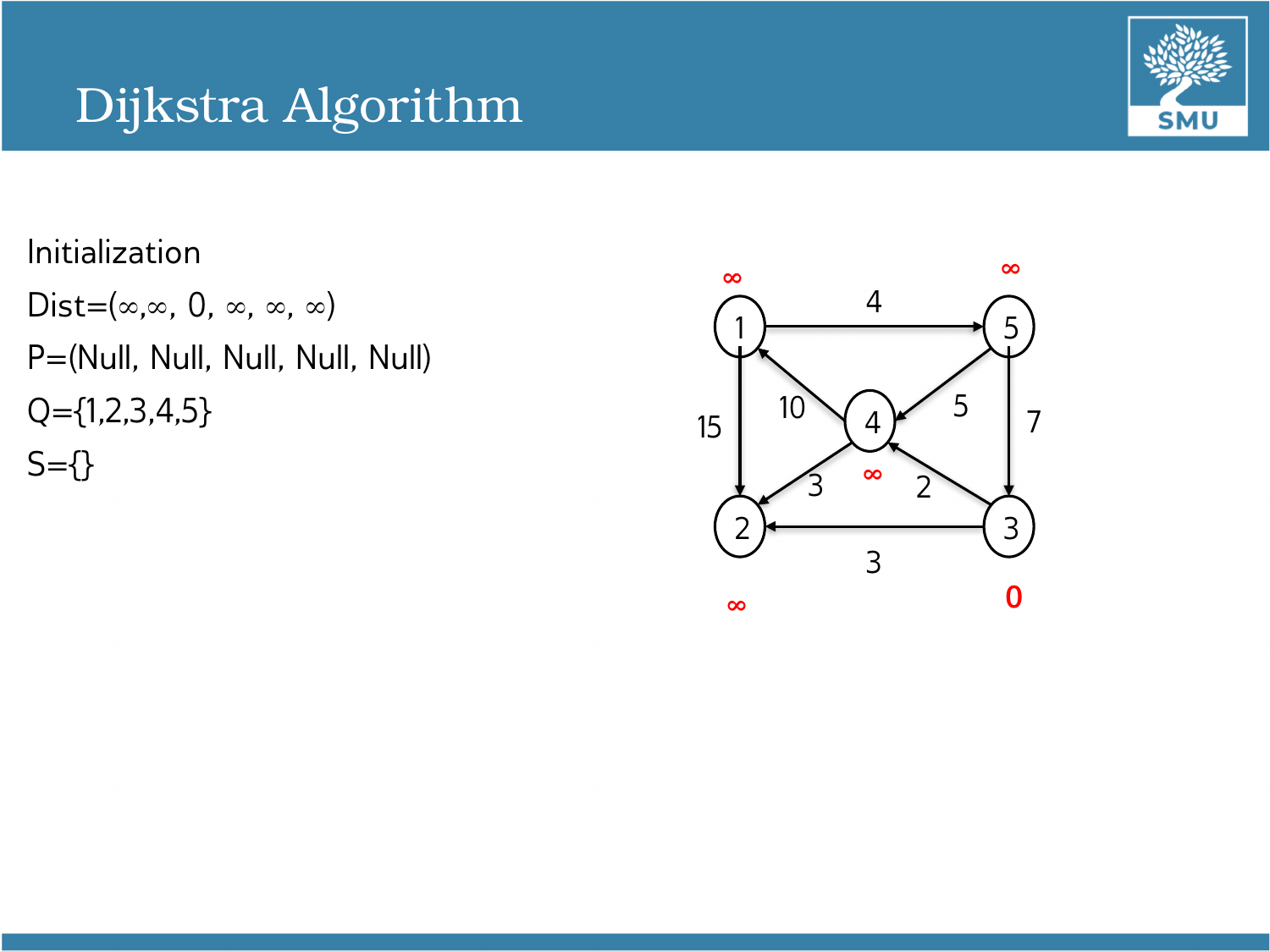

# Dijkstra Algorithm

Initialization
Dist=(∞,∞, 0, ∞, ∞, ∞)
P=(Null, Null, Null, Null, Null)
Q={1,2,3,4,5}
S={}

∞
∞
4
1
5
5
10
4
7
15
∞
3
2
2
3
3
0
∞
19